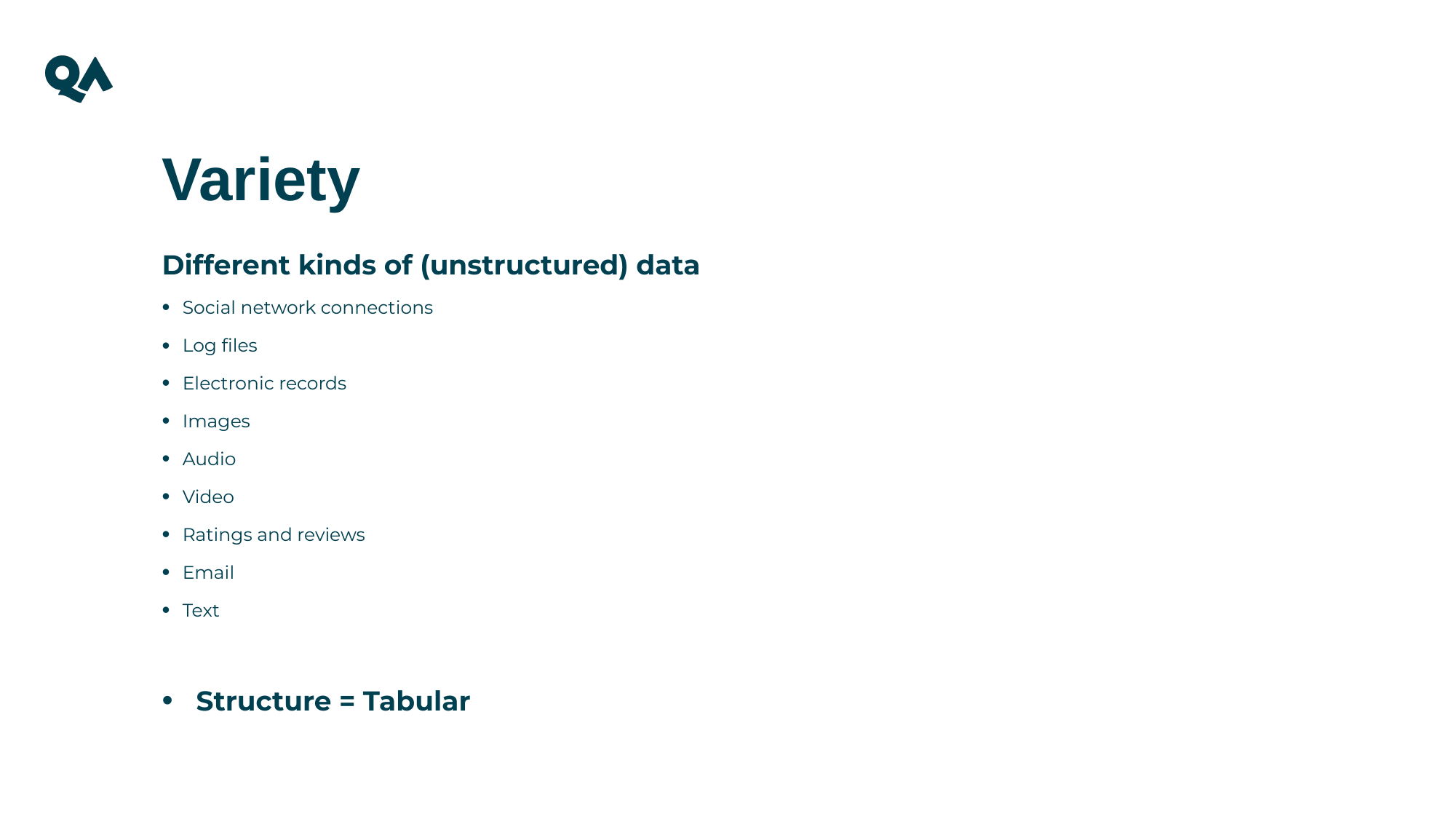

Variety
Different kinds of (unstructured) data
Social network connections
Log files
Electronic records
Images
Audio
Video
Ratings and reviews
Email
Text

Structure = Tabular